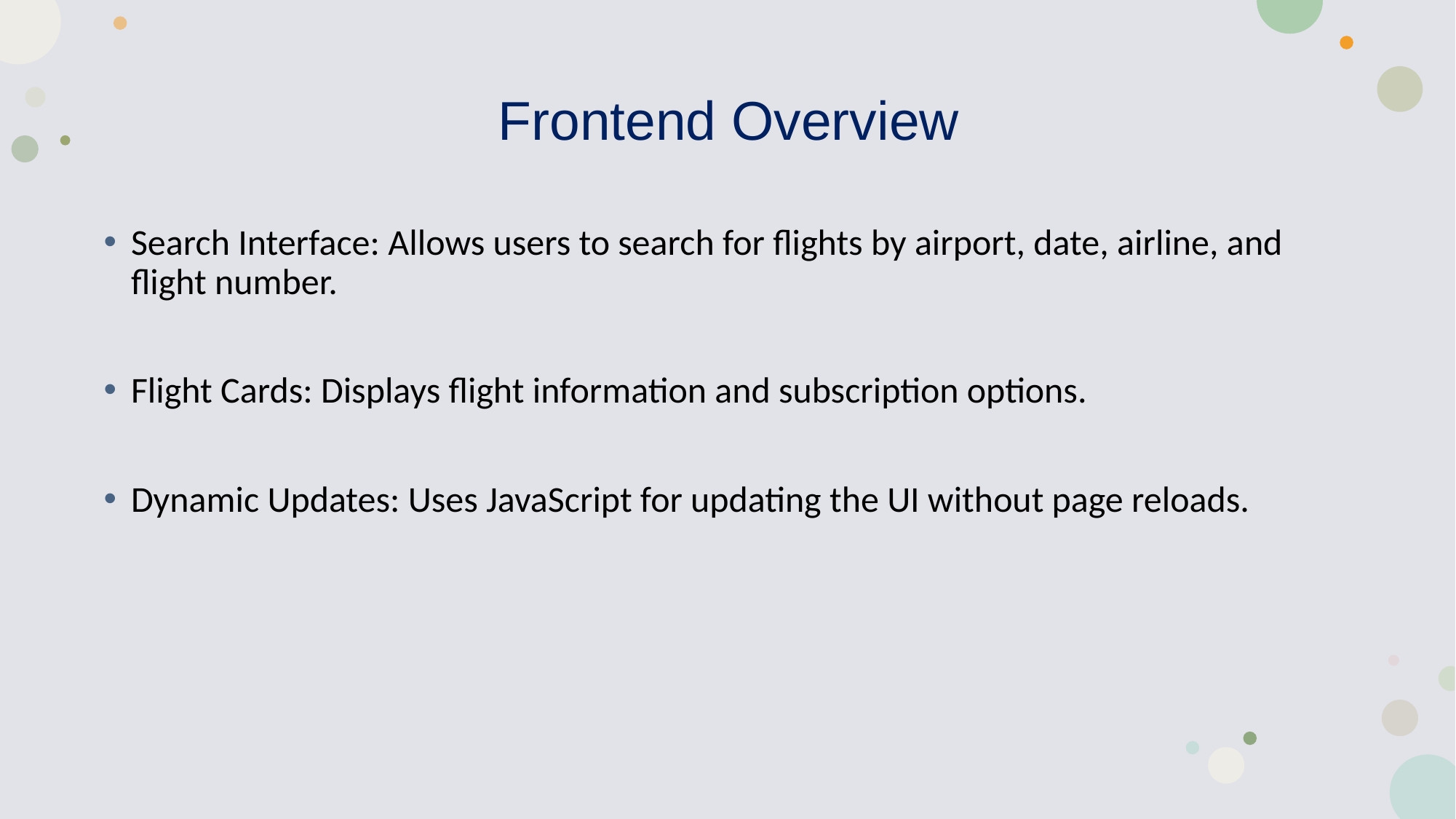

# Frontend Overview
Search Interface: Allows users to search for flights by airport, date, airline, and flight number.

Flight Cards: Displays flight information and subscription options.

Dynamic Updates: Uses JavaScript for updating the UI without page reloads.